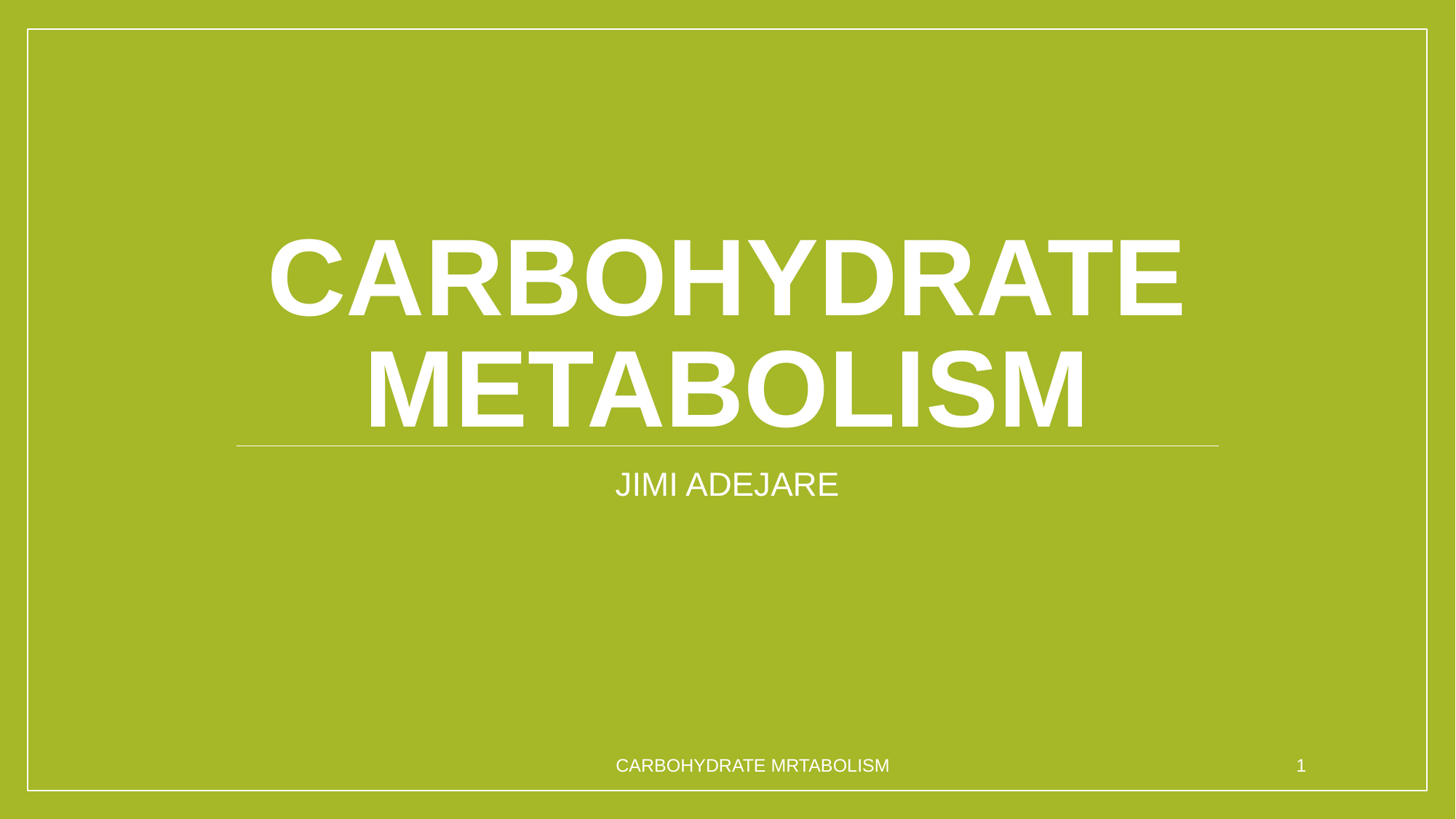

# CARBOHYDRATE METABOLISM
JIMI ADEJARE
CARBOHYDRATE MRTABOLISM
1